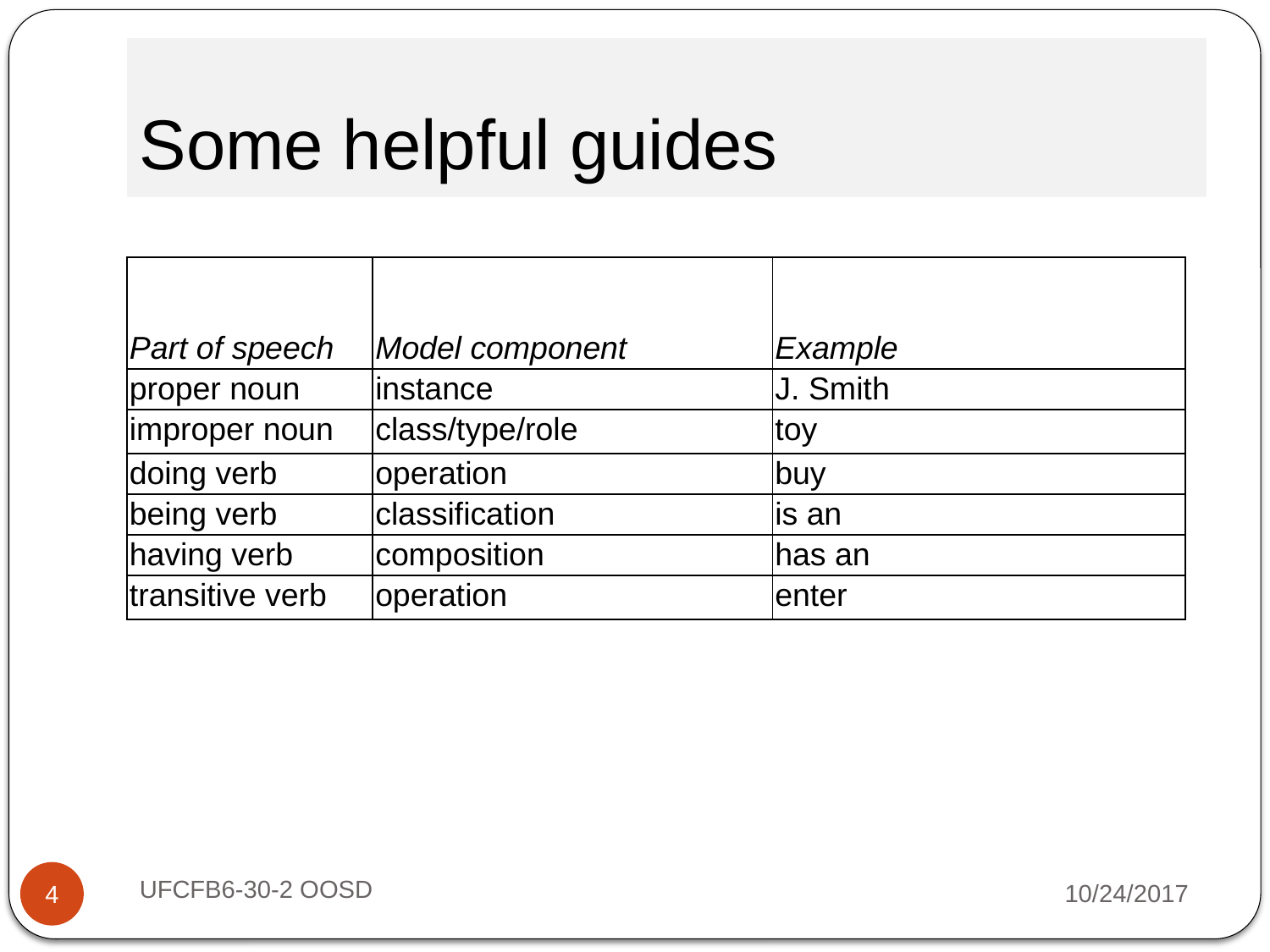

# Some helpful guides
| Part of speech | Model component | Example |
| --- | --- | --- |
| proper noun | instance | J. Smith |
| improper noun | class/type/role | toy |
| doing verb | operation | buy |
| being verb | classification | is an |
| having verb | composition | has an |
| transitive verb | operation | enter |
UFCFB6-30-2 OOSD
10/24/2017
4